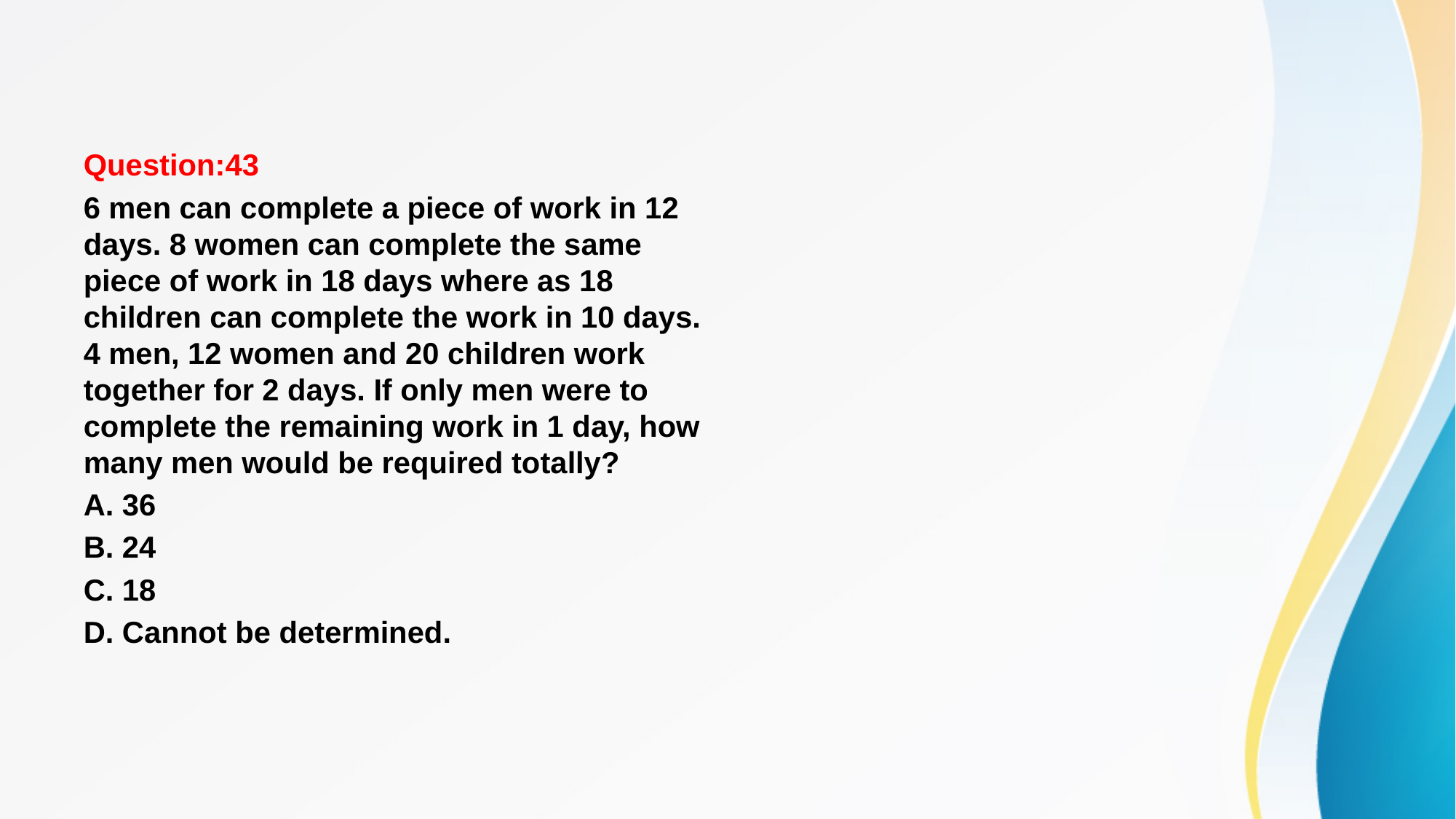

#
Question:43
6 men can complete a piece of work in 12 days. 8 women can complete the same piece of work in 18 days where as 18 children can complete the work in 10 days. 4 men, 12 women and 20 children work together for 2 days. If only men were to complete the remaining work in 1 day, how many men would be required totally?
A. 36
B. 24
C. 18
D. Cannot be determined.